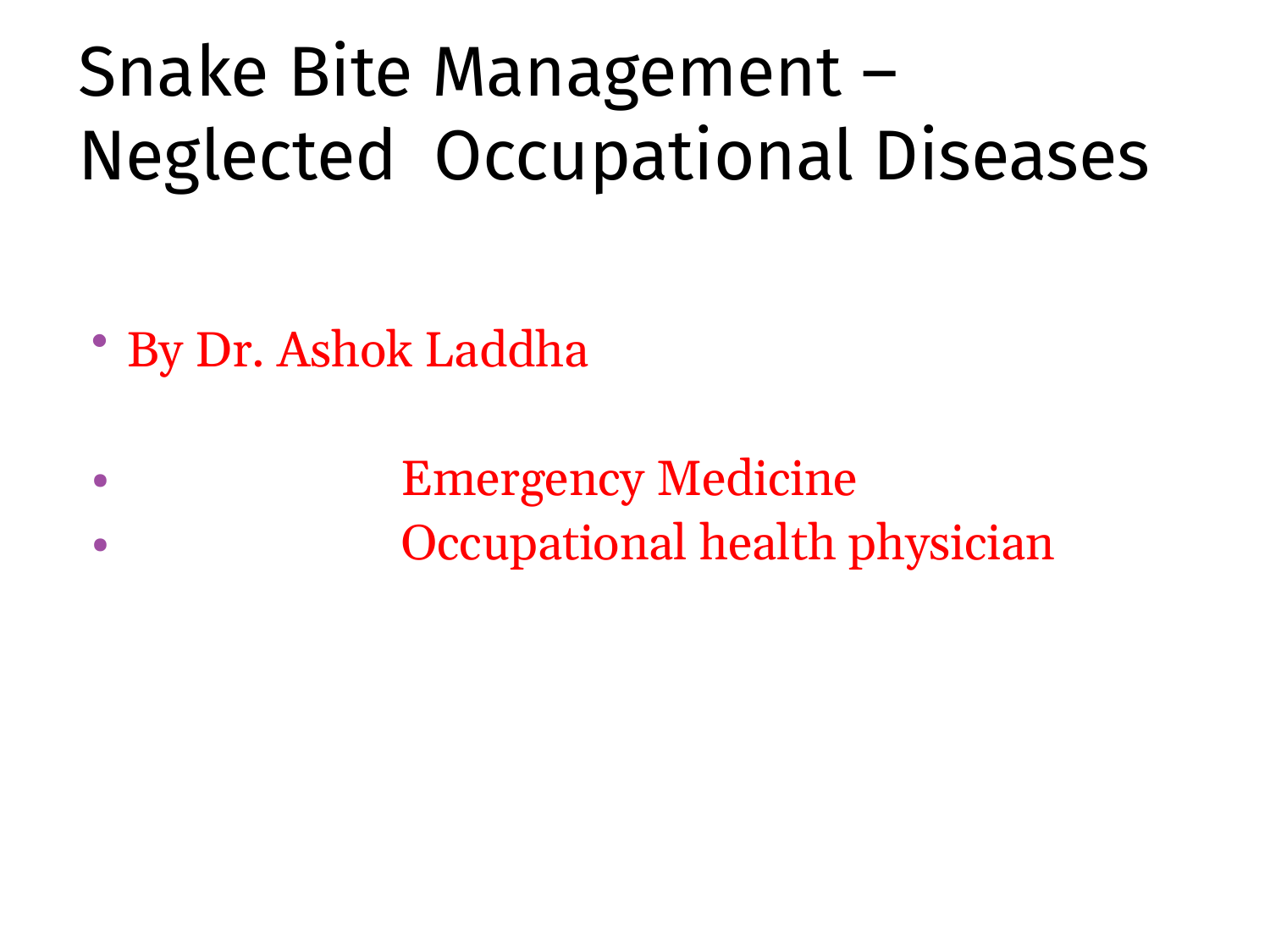

# Snake Bite Management –Neglected  Occupational Diseases
By Dr. Ashok Laddha
•
•
Emergency Medicine  Occupational health physician